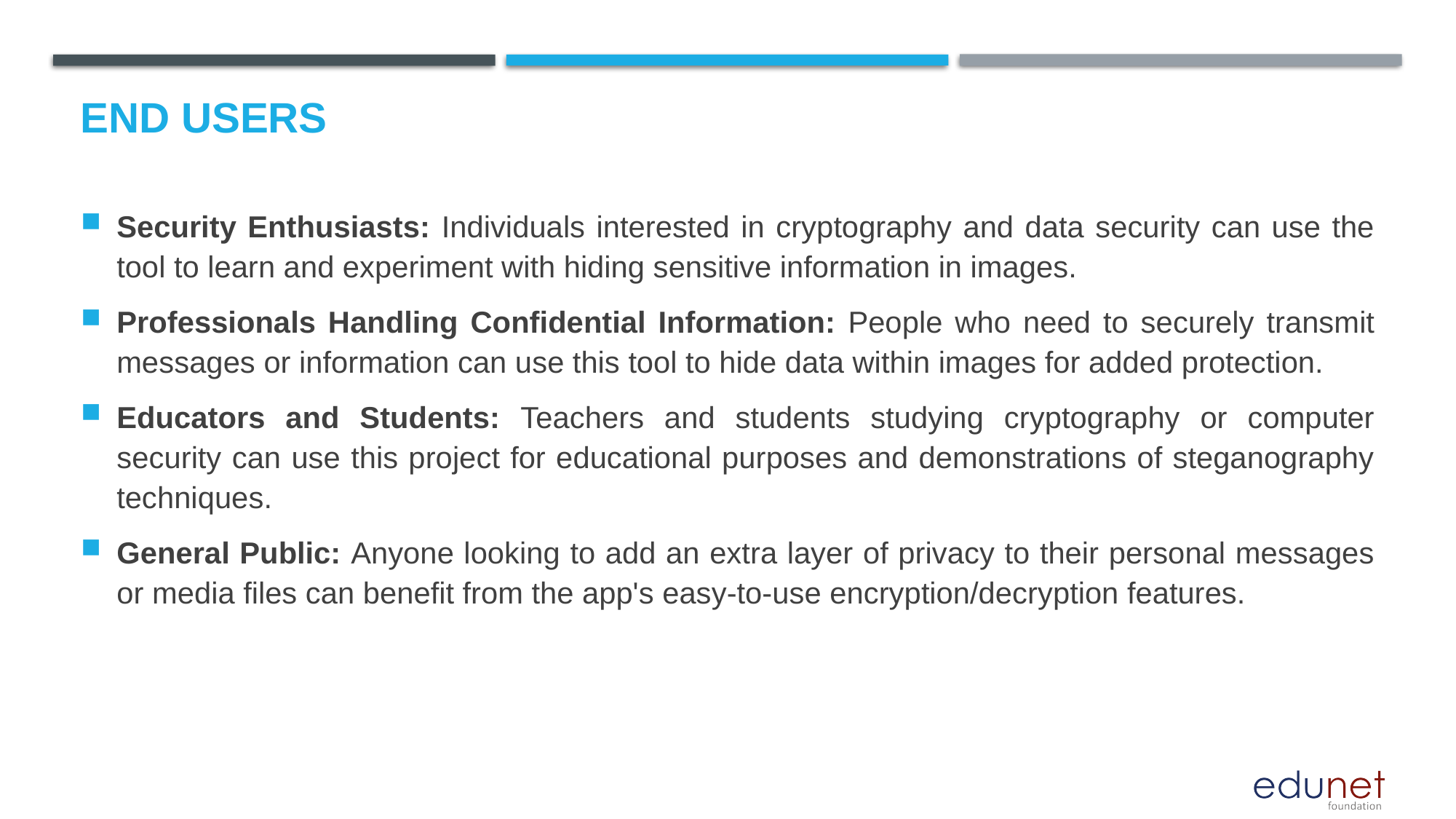

# End users
Security Enthusiasts: Individuals interested in cryptography and data security can use the tool to learn and experiment with hiding sensitive information in images.
Professionals Handling Confidential Information: People who need to securely transmit messages or information can use this tool to hide data within images for added protection.
Educators and Students: Teachers and students studying cryptography or computer security can use this project for educational purposes and demonstrations of steganography techniques.
General Public: Anyone looking to add an extra layer of privacy to their personal messages or media files can benefit from the app's easy-to-use encryption/decryption features.